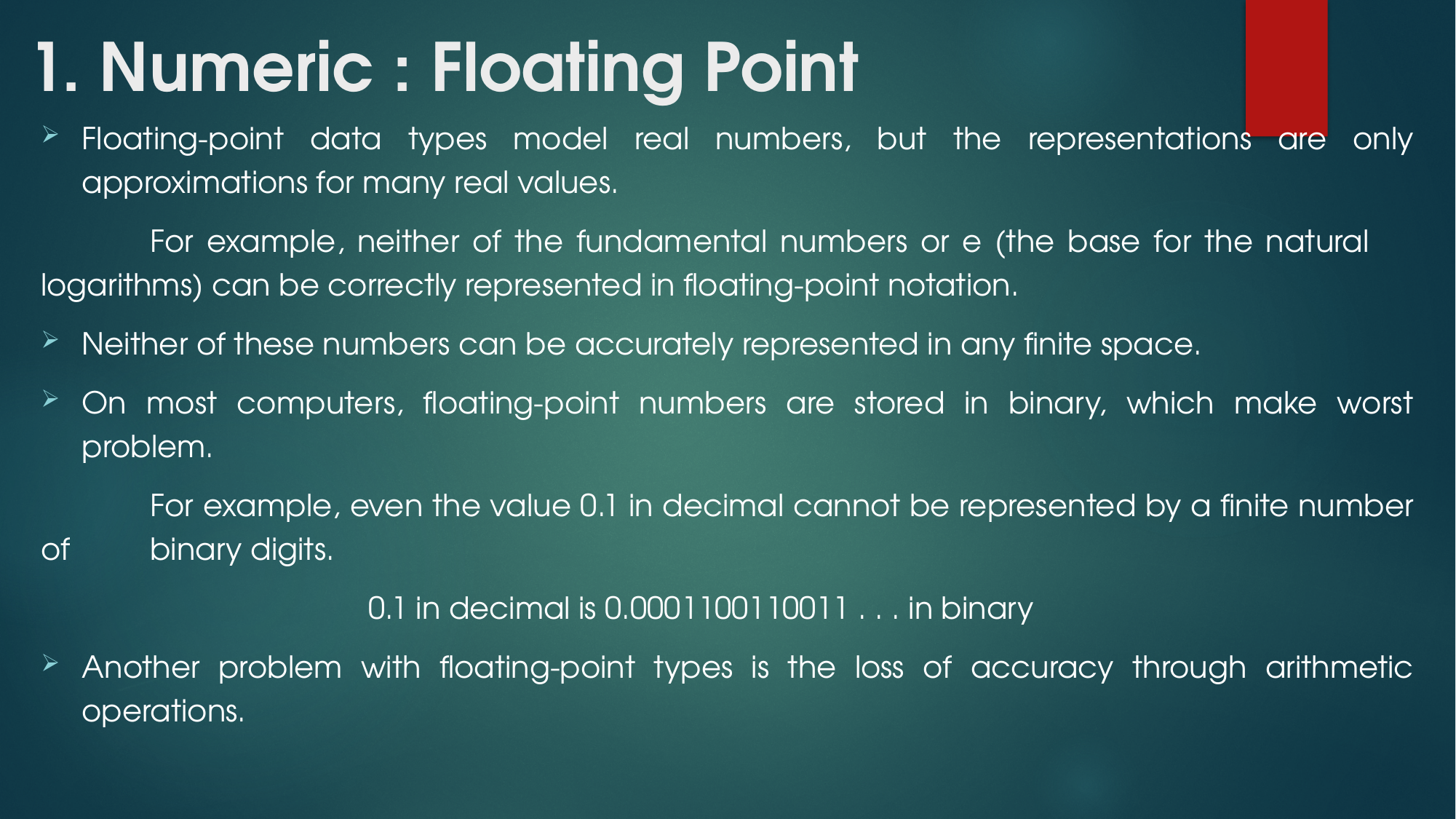

# 1. Numeric : Floating Point
Floating-point data types model real numbers, but the representations are only approximations for many real values.
	For example, neither of the fundamental numbers or e (the base for the natural 	logarithms) can be correctly represented in floating-point notation.
Neither of these numbers can be accurately represented in any finite space.
On most computers, floating-point numbers are stored in binary, which make worst problem.
	For example, even the value 0.1 in decimal cannot be represented by a finite number of 	binary digits.
			0.1 in decimal is 0.0001100110011 . . . in binary
Another problem with floating-point types is the loss of accuracy through arithmetic operations.